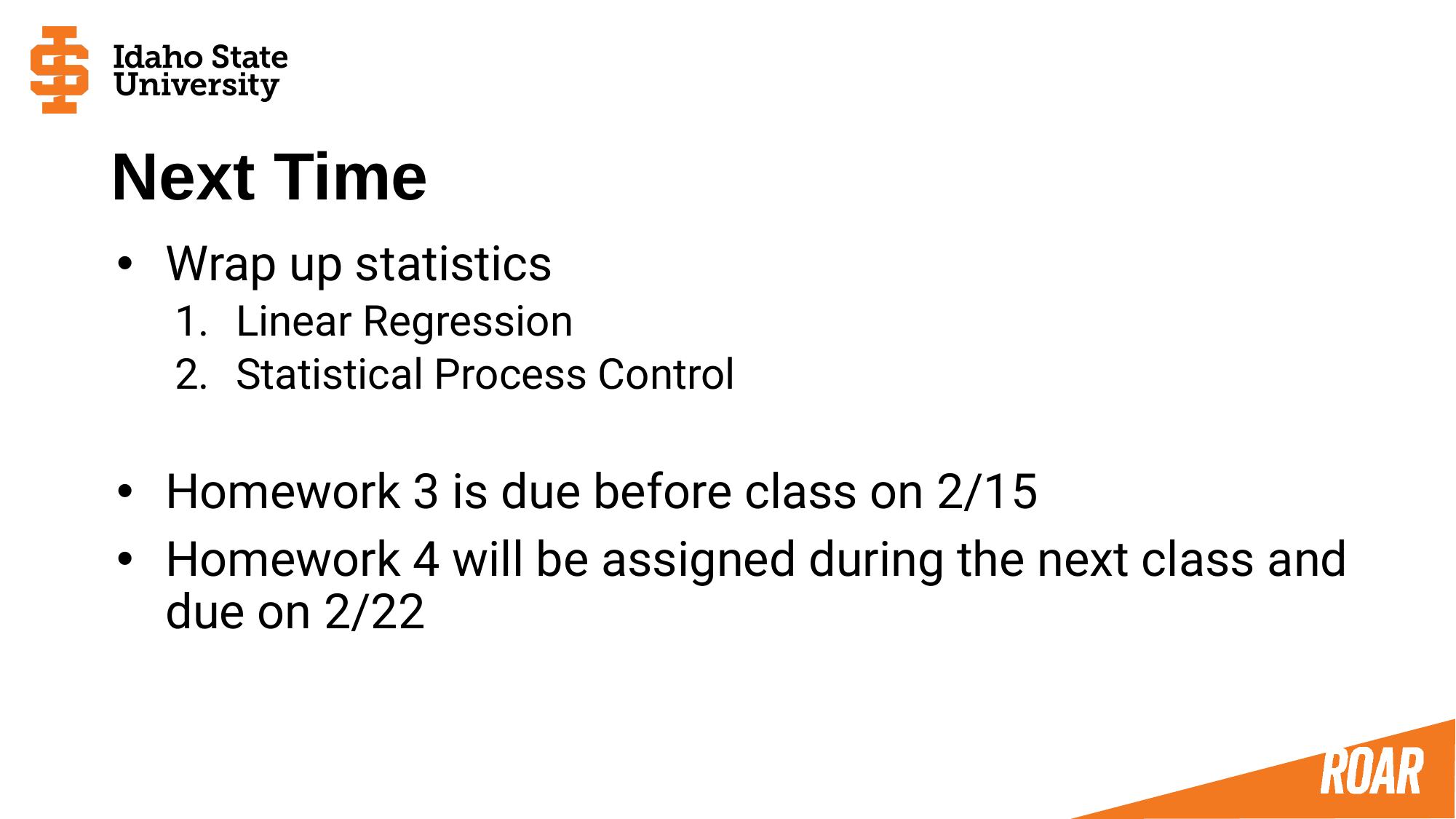

# Next Time
Wrap up statistics
Linear Regression
Statistical Process Control

Homework 3 is due before class on 2/15
Homework 4 will be assigned during the next class and due on 2/22